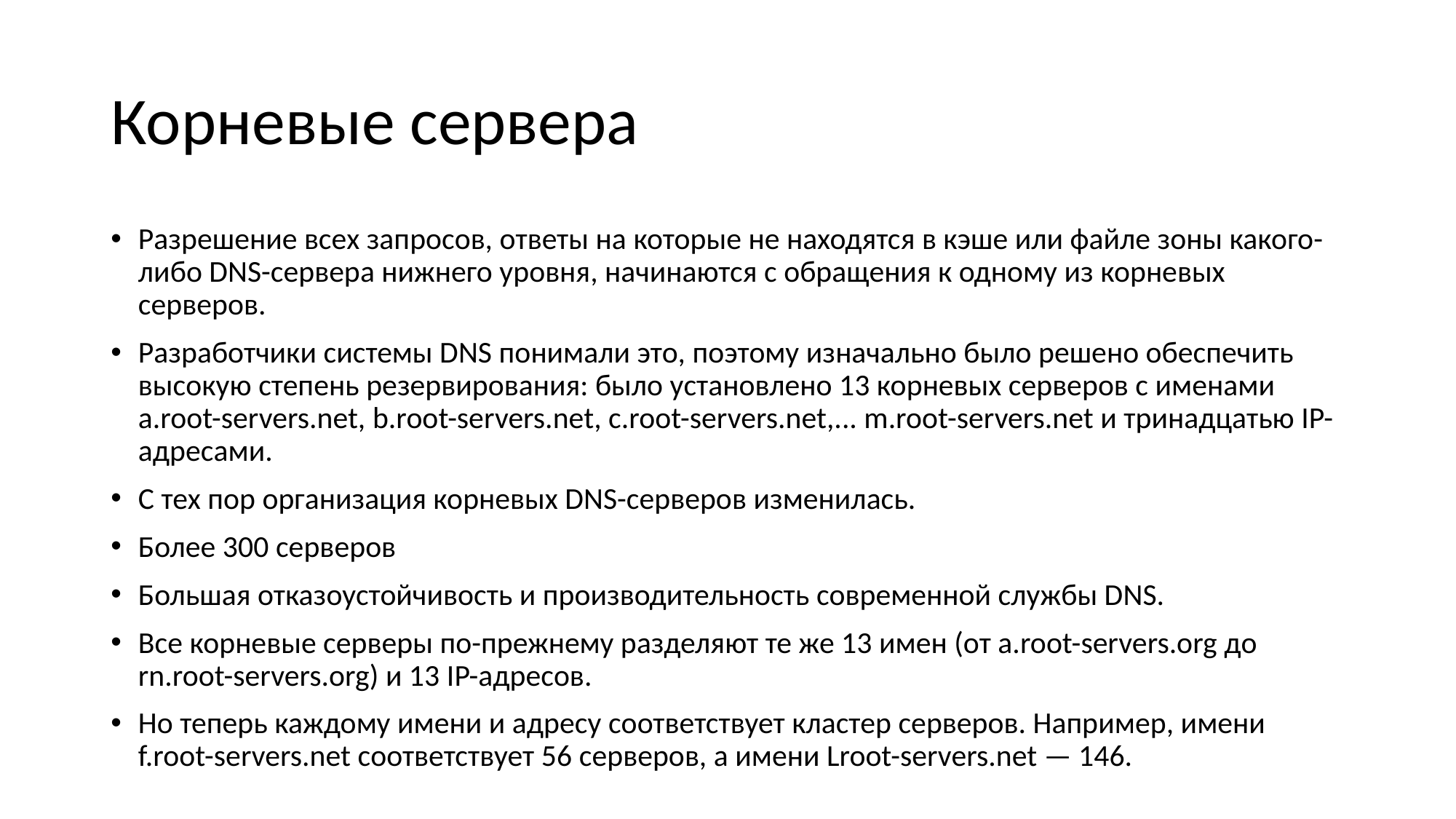

# Корневые сервера
Разрешение всех запросов, ответы на которые не находятся в кэше или файле зоны какого-либо DNS-сервера нижнего уровня, начинаются с обращения к одному из корневых серверов.
Разработчики системы DNS понимали это, поэтому изначально было решено обеспечить высокую степень резервирования: было установлено 13 корневых серверов с именами a.root-servers.net, b.root-servers.net, c.root-servers.net,... m.root-servers.net и тринадцатью IP-адресами.
С тех пор организация корневых DNS-серверов изменилась.
Более 300 серверов
Большая отказоустойчивость и производительность современной службы DNS.
Все корневые серверы по-прежнему разделяют те же 13 имен (от a.root-servers.org до rn.root-servers.org) и 13 IP-адресов.
Но теперь каждому имени и адресу соответствует кластер серверов. Например, имени f.root-servers.net соответствует 56 серверов, а имени Lroot-servers.net — 146.